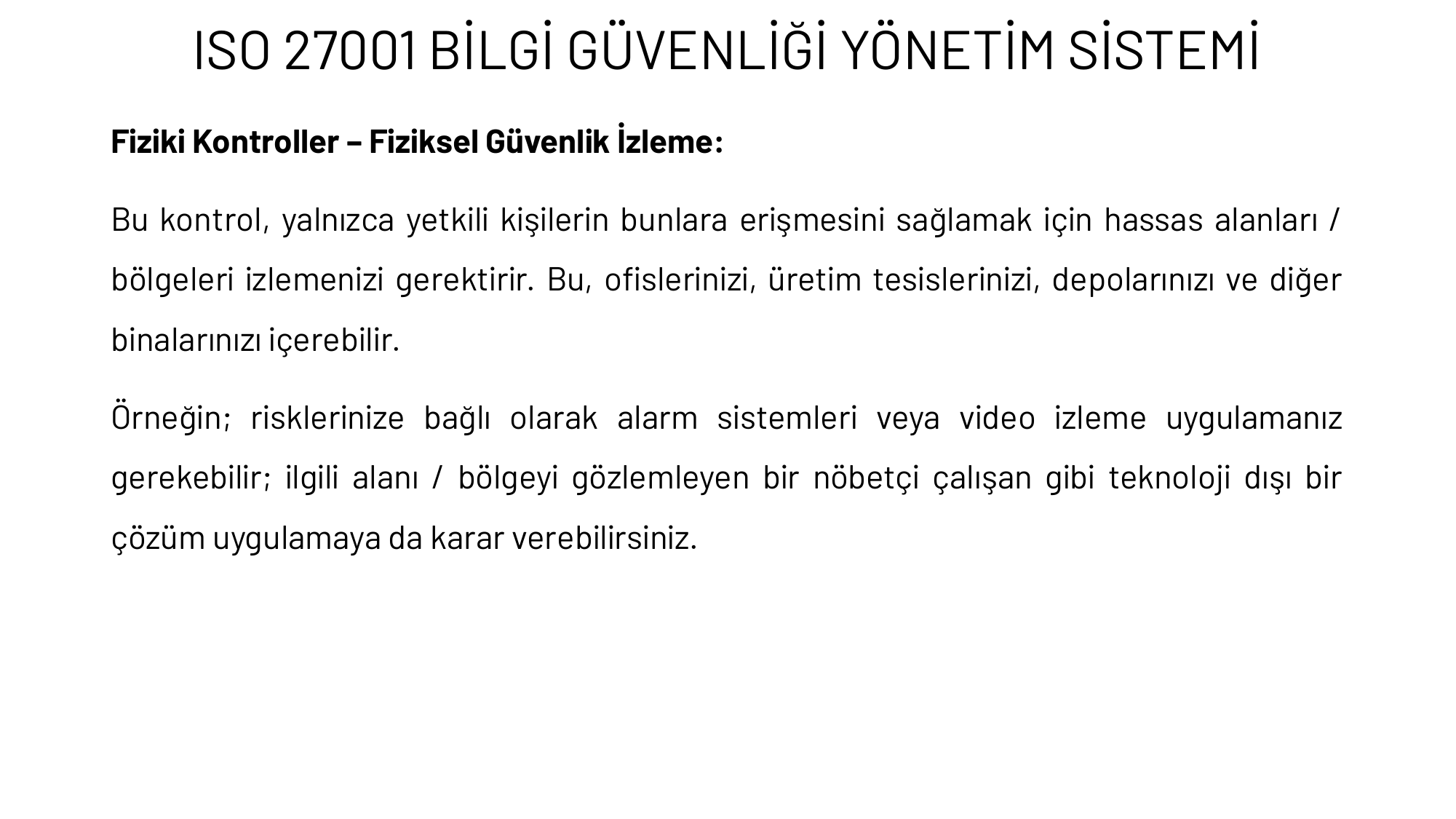

# ISO 27001 BİLGİ GÜVENLİĞİ YÖNETİM SİSTEMİ
Fiziki Kontroller – Fiziksel Güvenlik İzleme:
Bu kontrol, yalnızca yetkili kişilerin bunlara erişmesini sağlamak için hassas alanları / bölgeleri izlemenizi gerektirir. Bu, ofislerinizi, üretim tesislerinizi, depolarınızı ve diğer binalarınızı içerebilir.
Örneğin; risklerinize bağlı olarak alarm sistemleri veya video izleme uygulamanız gerekebilir; ilgili alanı / bölgeyi gözlemleyen bir nöbetçi çalışan gibi teknoloji dışı bir çözüm uygulamaya da karar verebilirsiniz.